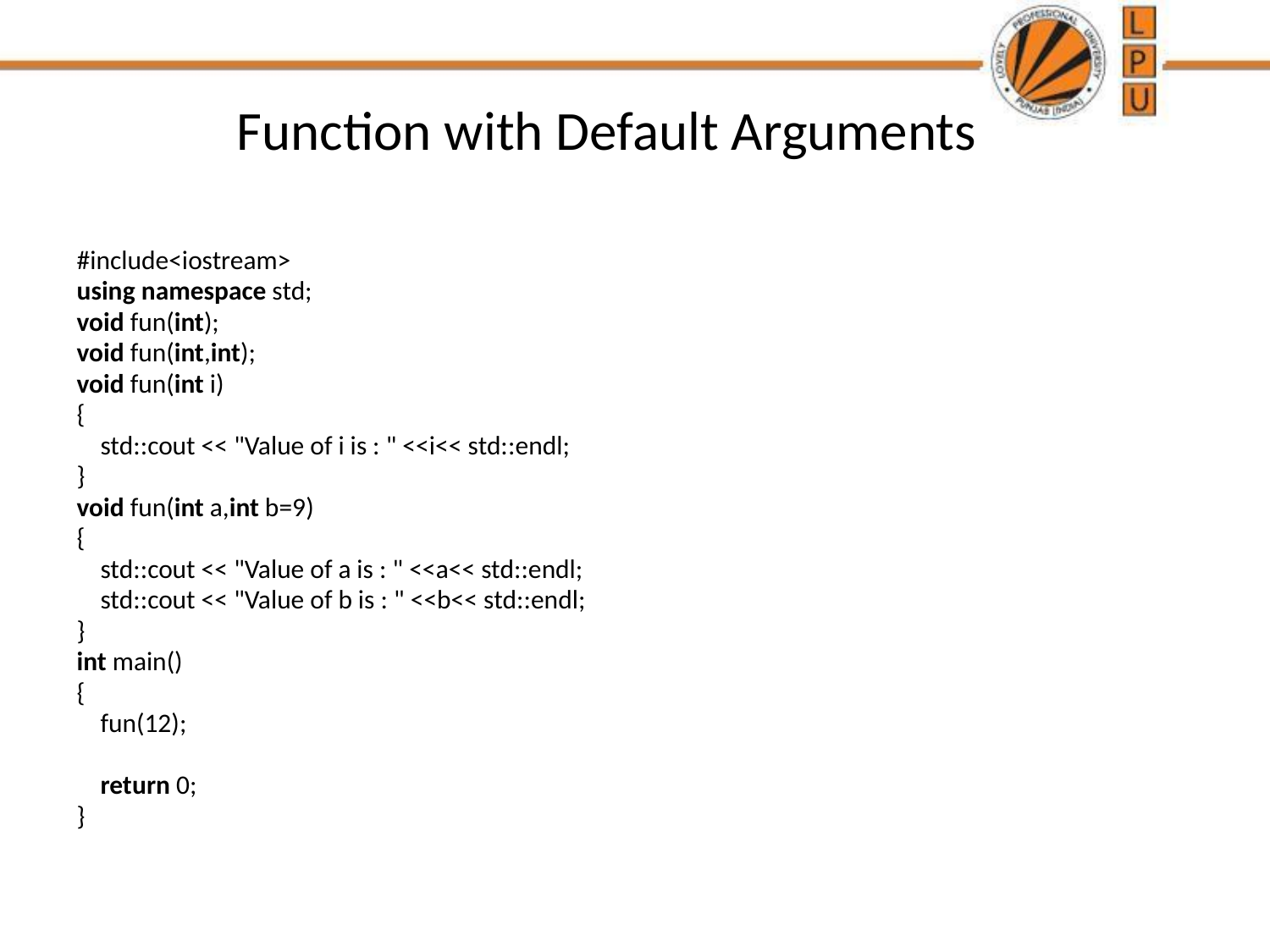

# Function with Default Arguments
#include<iostream>
using namespace std;
void fun(int);
void fun(int,int);
void fun(int i)
{
    std::cout << "Value of i is : " <<i<< std::endl;
}
void fun(int a,int b=9)
{
    std::cout << "Value of a is : " <<a<< std::endl;
    std::cout << "Value of b is : " <<b<< std::endl;
}
int main()
{
    fun(12);

    return 0;
}